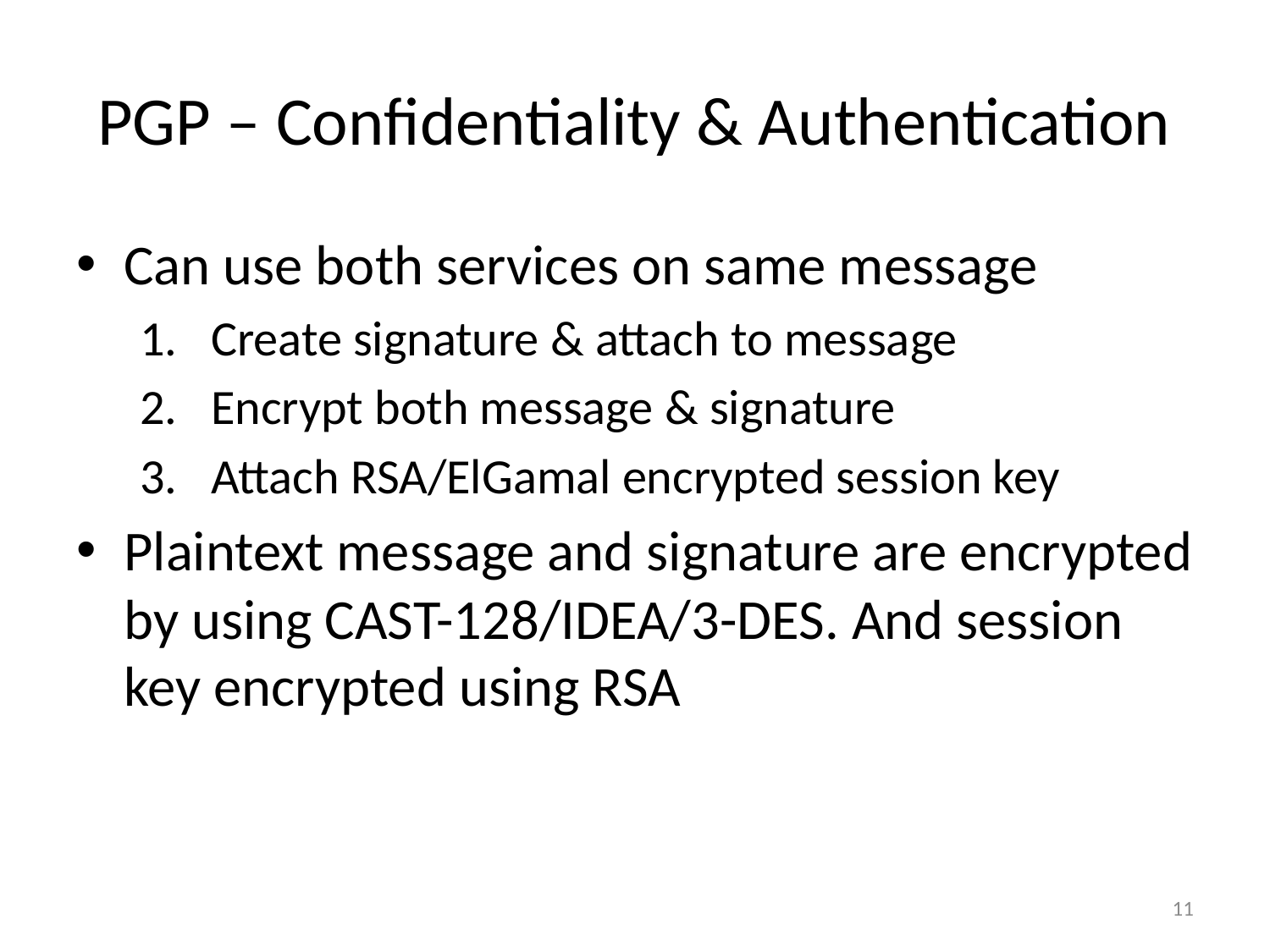

# PGP – Confidentiality & Authentication
Can use both services on same message
Create signature & attach to message
Encrypt both message & signature
Attach RSA/ElGamal encrypted session key
Plaintext message and signature are encrypted by using CAST-128/IDEA/3-DES. And session key encrypted using RSA
11